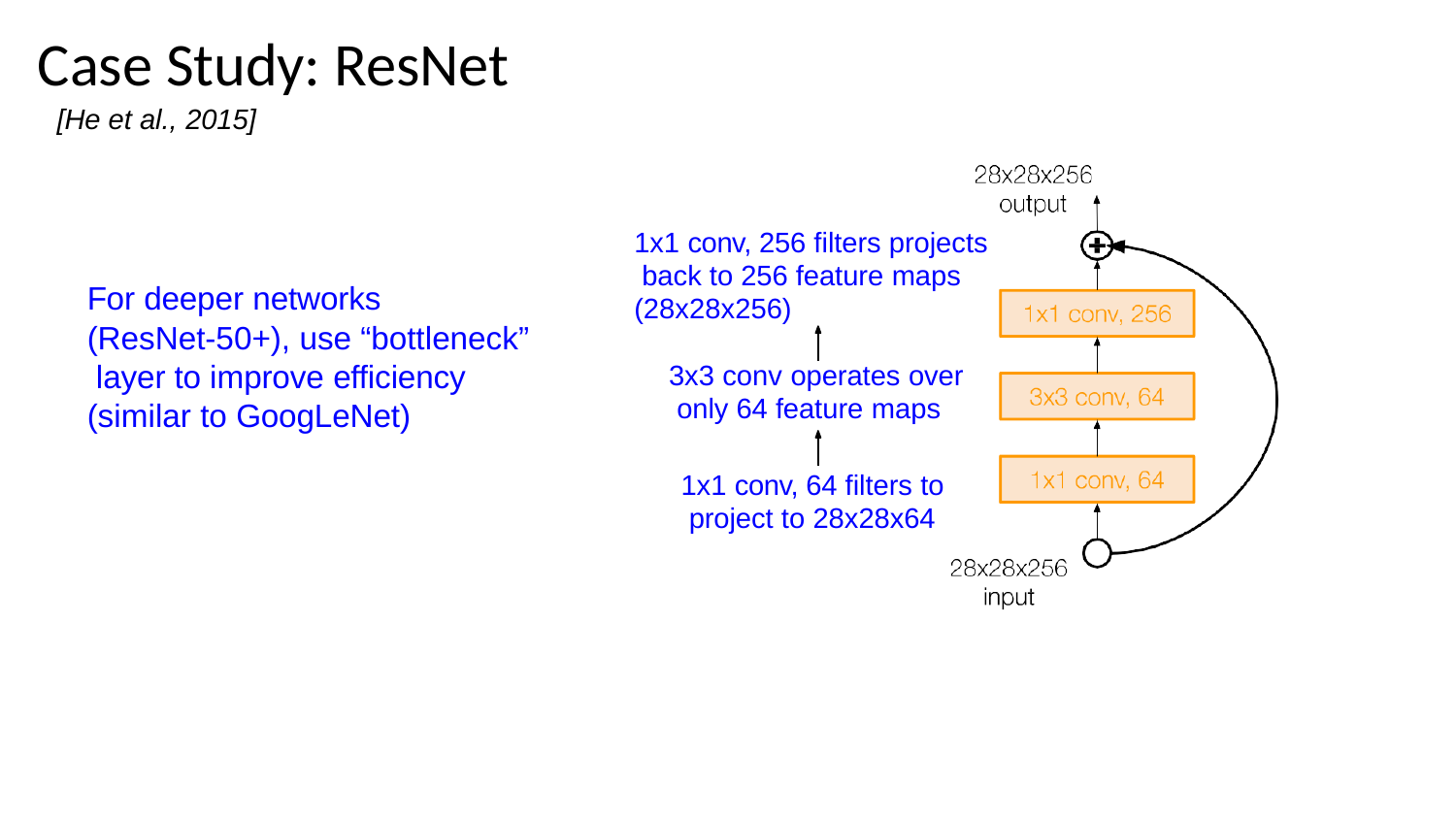

Case Study: ResNet
#
[He et al., 2015]

1x1 conv, 256 filters projects  back to 256 feature maps  (28x28x256)
For deeper networks
(ResNet-50+), use “bottleneck”  layer to improve efficiency  (similar to GoogLeNet)

3x3 conv operates over  only 64 feature maps

1x1 conv, 64 filters to  project to 28x28x64

88